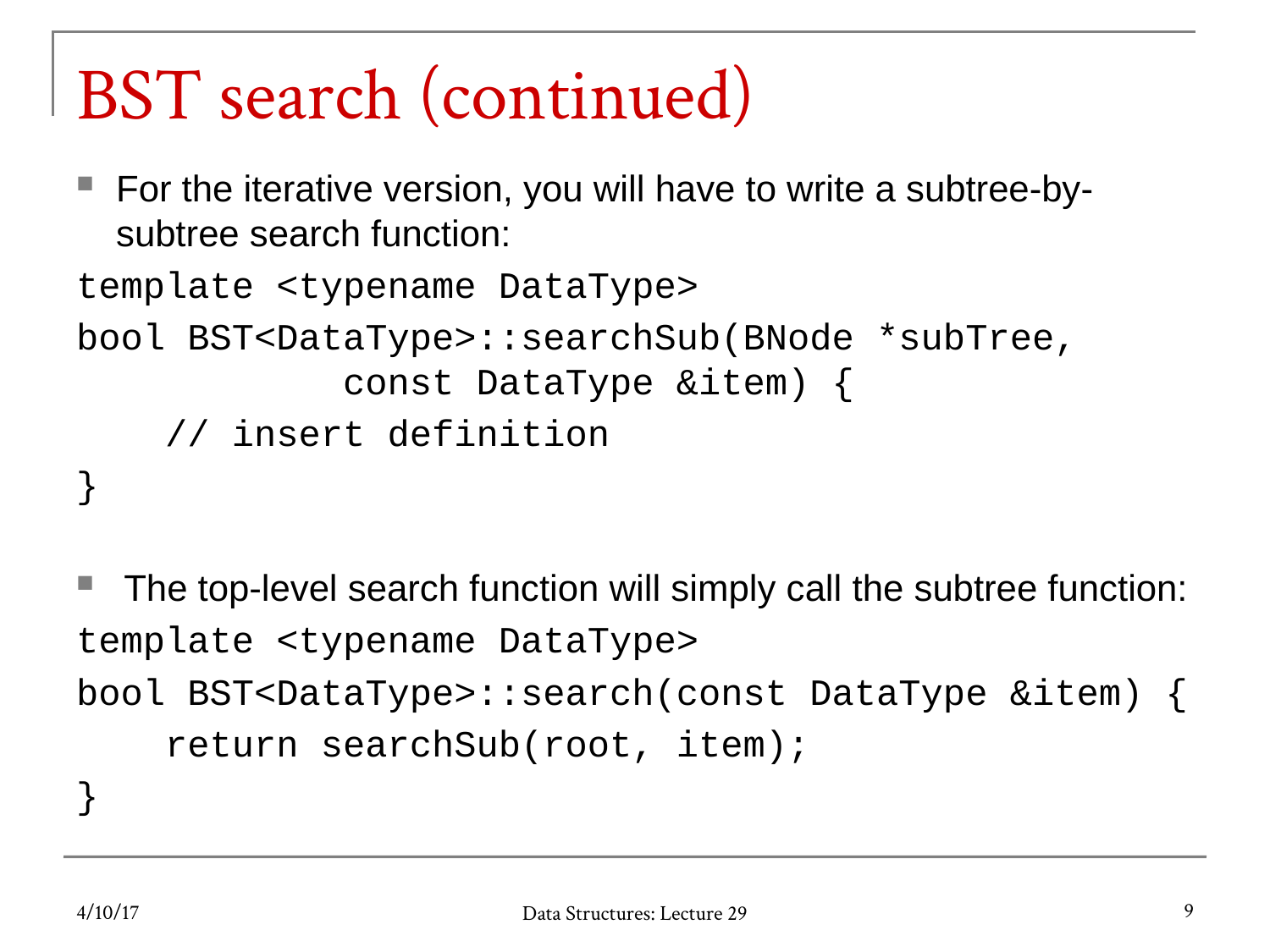

# BST search (continued)
For the iterative version, you will have to write a subtree-by-subtree search function:
template <typename DataType>
bool BST<DataType>::searchSub(BNode *subTree, 				const DataType &item) {
	// insert definition
}

The top-level search function will simply call the subtree function:
template <typename DataType>
bool BST<DataType>::search(const DataType &item) {
	return searchSub(root, item);
}
4/10/17
9
Data Structures: Lecture 29